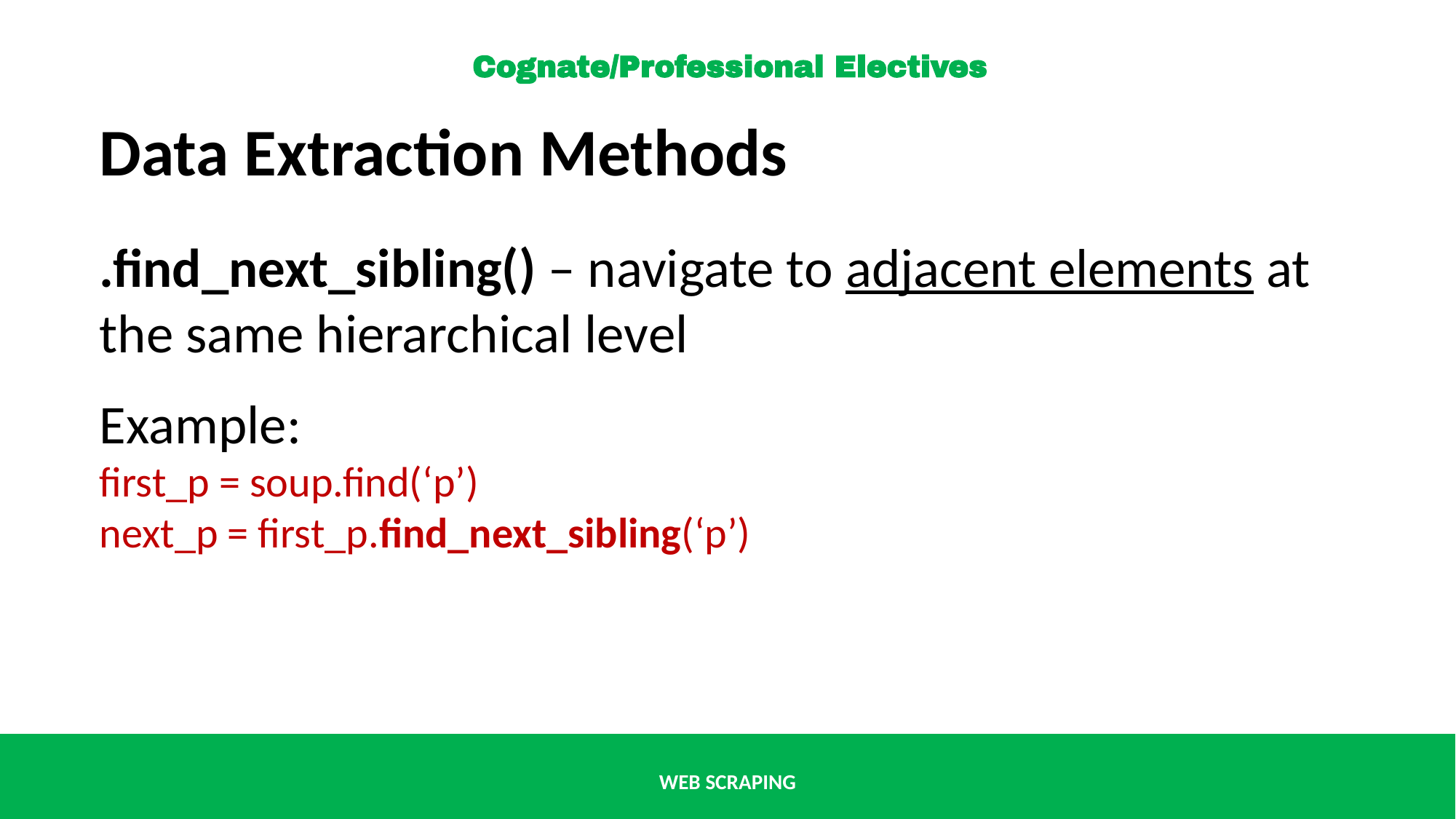

Data Extraction Methods

.find_next_sibling() – navigate to adjacent elements at the same hierarchical level

Example:
first_p = soup.find(‘p’)
next_p = first_p.find_next_sibling(‘p’)